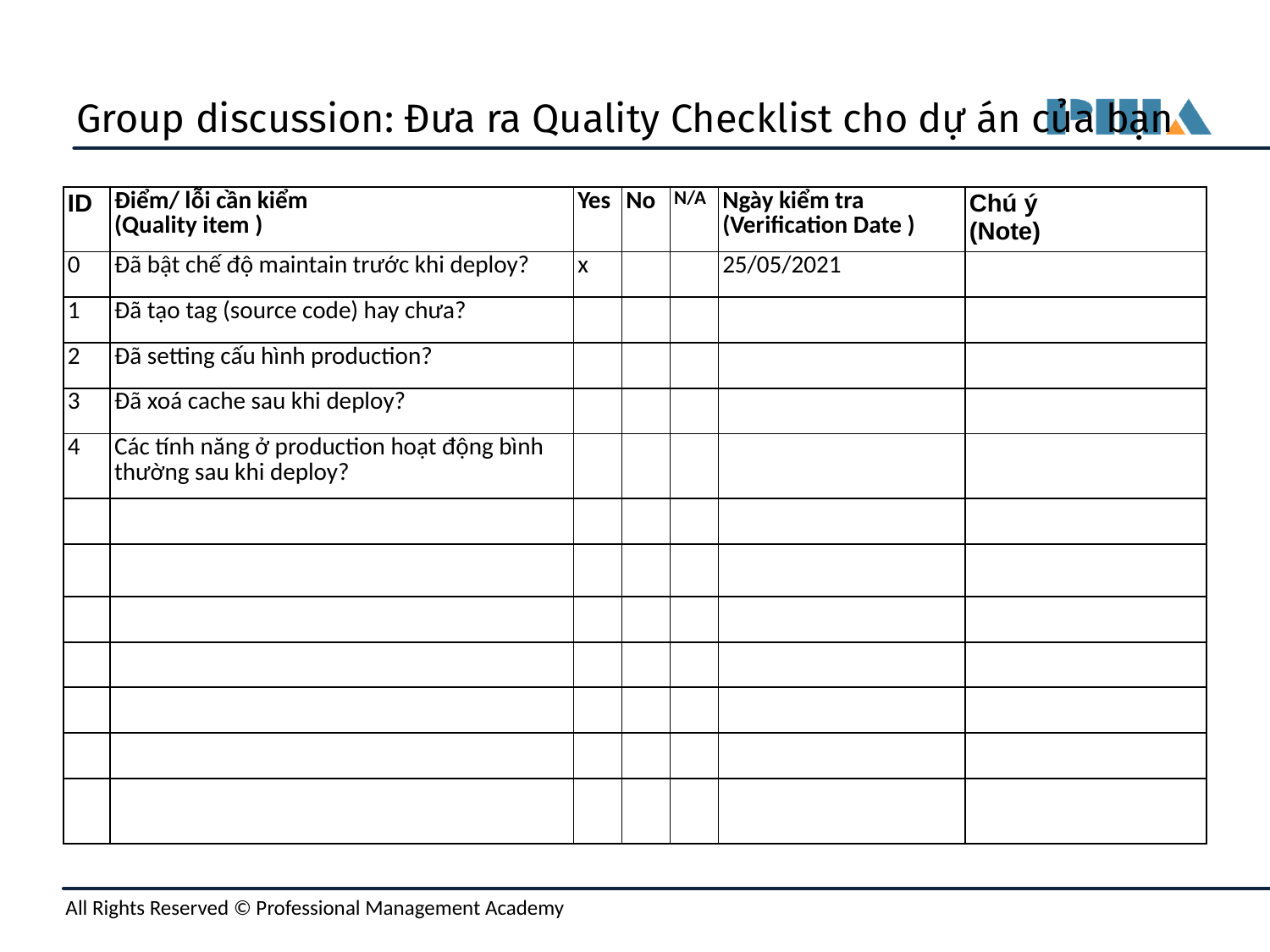

# Group discussion: Đưa ra Quality Checklist cho dự án của bạn
| ID | Điểm/ lỗi cần kiểm (Quality item ) | Yes | No | N/A | Ngày kiểm tra (Verification Date ) | Chú ý (Note) |
| --- | --- | --- | --- | --- | --- | --- |
| 0 | Đã bật chế độ maintain trước khi deploy? | x |  |  | 25/05/2021 |  |
| 1 | Đã tạo tag (source code) hay chưa? |  |  |  |  |  |
| 2 | Đã setting cấu hình production? |  |  |  |  |  |
| 3 | Đã xoá cache sau khi deploy? |  |  |  |  |  |
| 4 | Các tính năng ở production hoạt động bình thường sau khi deploy? |  |  |  |  |  |
|  |  |  |  |  |  |  |
|  |  |  |  |  |  |  |
|  |  |  |  |  |  |  |
|  |  |  |  |  |  |  |
|  |  |  |  |  |  |  |
|  |  |  |  |  |  |  |
|  |  |  |  |  |  |  |